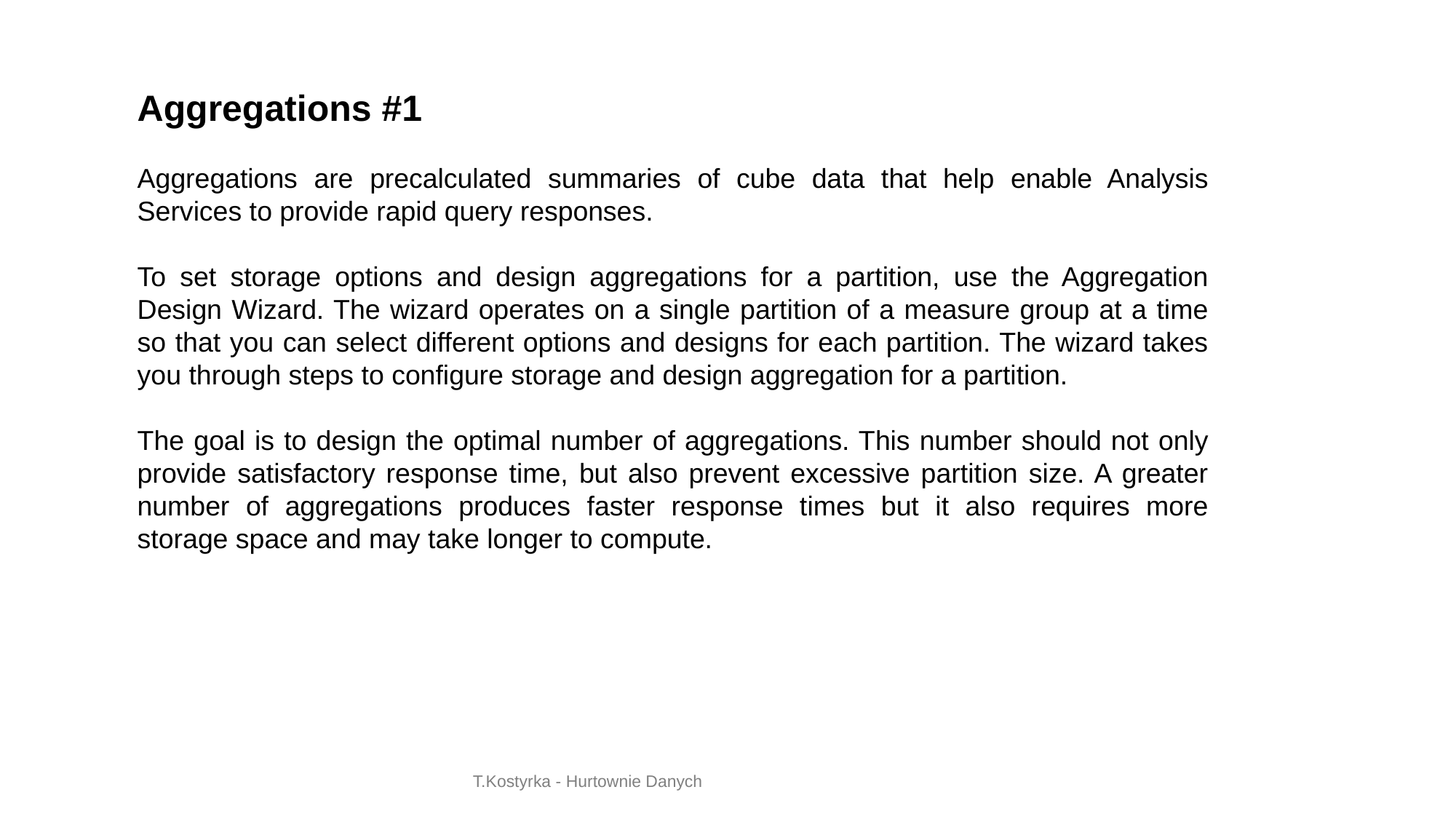

Aggregations #1

Aggregations are precalculated summaries of cube data that help enable Analysis Services to provide rapid query responses.

To set storage options and design aggregations for a partition, use the Aggregation Design Wizard. The wizard operates on a single partition of a measure group at a time so that you can select different options and designs for each partition. The wizard takes you through steps to configure storage and design aggregation for a partition.

The goal is to design the optimal number of aggregations. This number should not only provide satisfactory response time, but also prevent excessive partition size. A greater number of aggregations produces faster response times but it also requires more storage space and may take longer to compute.
T.Kostyrka - Hurtownie Danych